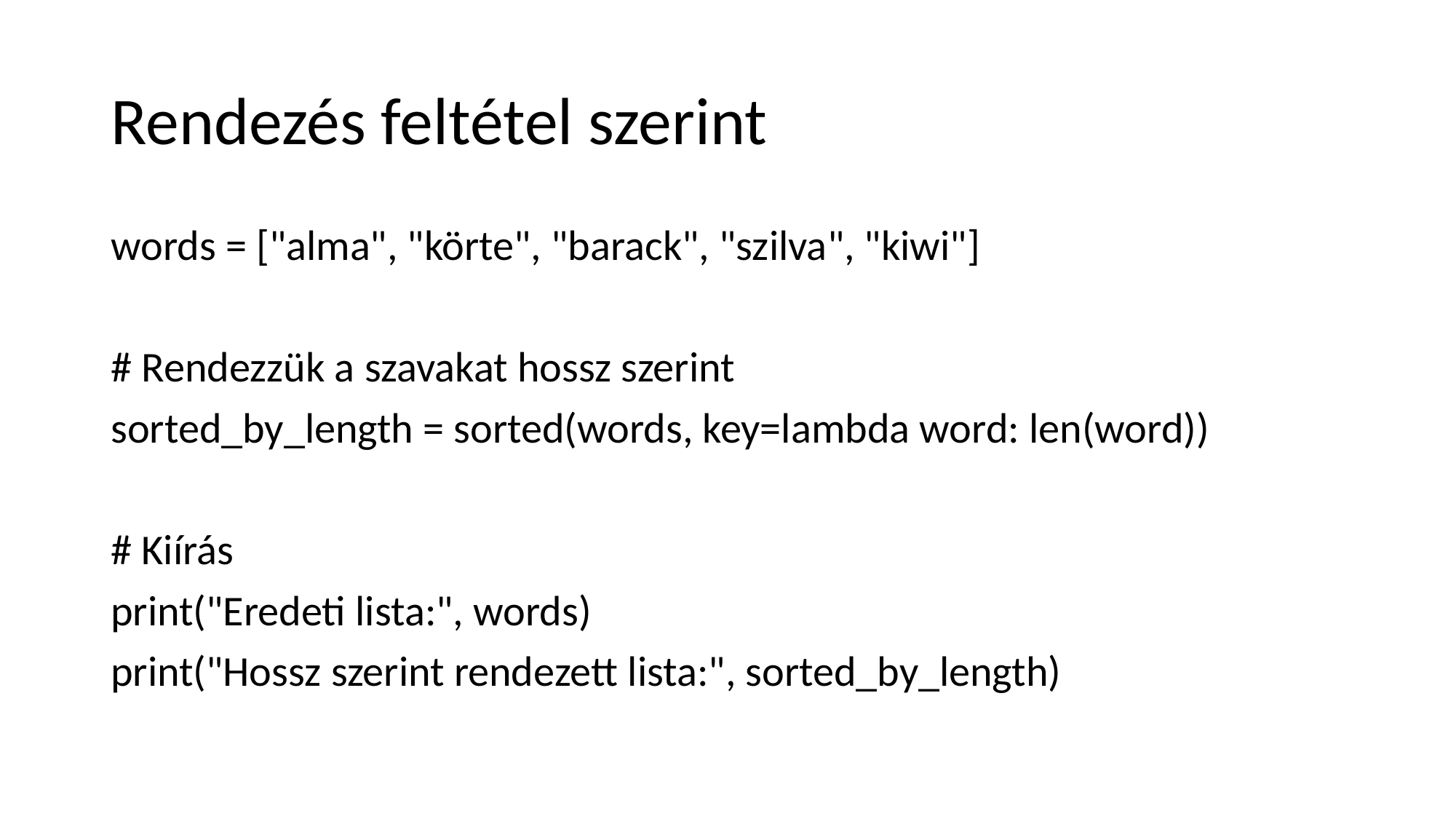

# Rendezés feltétel szerint
words = ["alma", "körte", "barack", "szilva", "kiwi"]

# Rendezzük a szavakat hossz szerint
sorted_by_length = sorted(words, key=lambda word: len(word))

# Kiírás
print("Eredeti lista:", words)
print("Hossz szerint rendezett lista:", sorted_by_length)